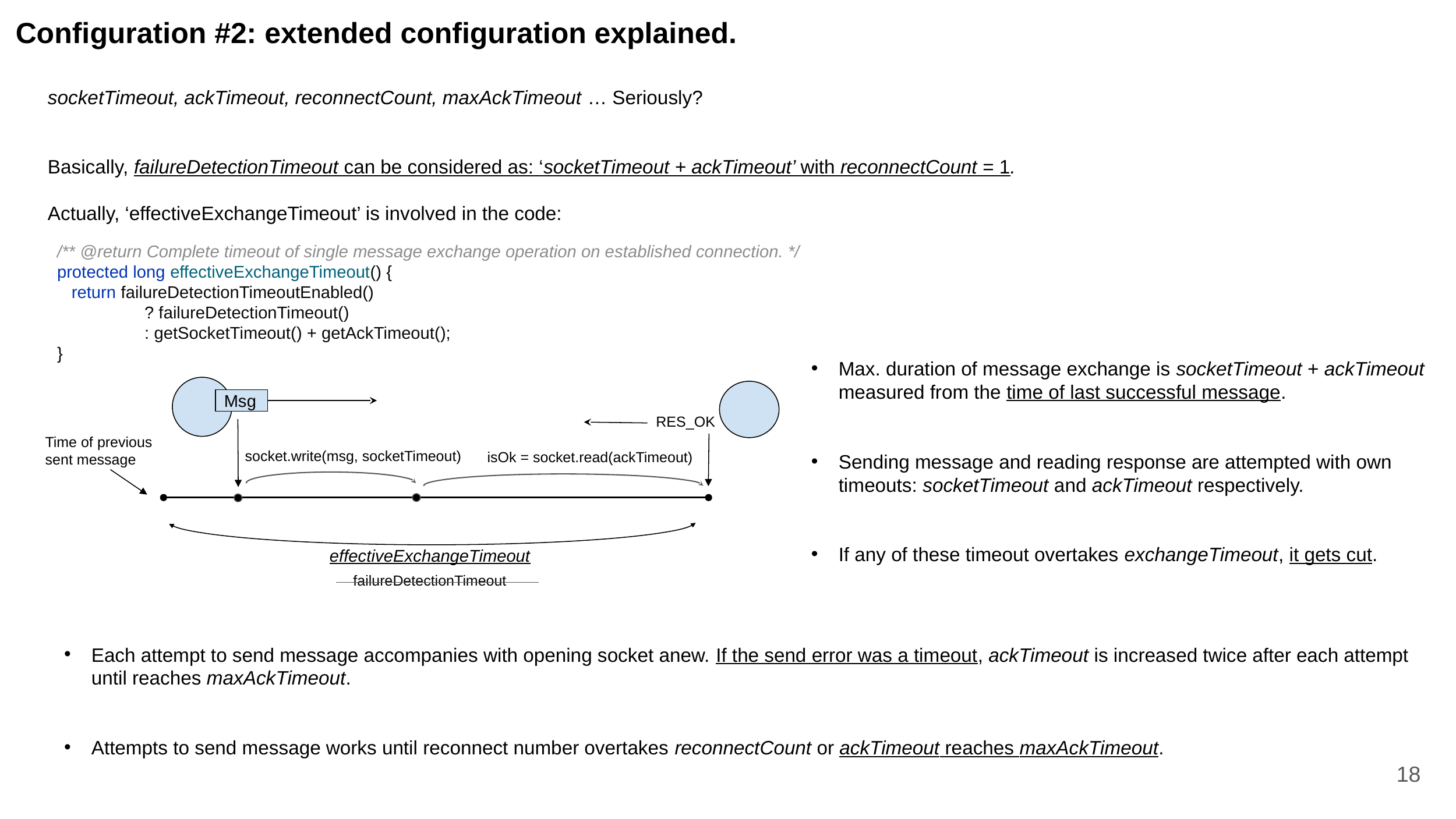

# Configuration #2: extended configuration explained.
socketTimeout, ackTimeout, reconnectCount, maxAckTimeout … Seriously?

Basically, failureDetectionTimeout can be considered as: ‘socketTimeout + ackTimeout’ with reconnectCount = 1.

Actually, ‘effectiveExchangeTimeout’ is involved in the code:

/** @return Complete timeout of single message exchange operation on established connection. */
protected long effectiveExchangeTimeout() {
   return failureDetectionTimeoutEnabled()
? failureDetectionTimeout()
: getSocketTimeout() + getAckTimeout();
}
Max. duration of message exchange is socketTimeout + ackTimeout measured from the time of last successful message.

Sending message and reading response are attempted with own timeouts: socketTimeout and ackTimeout respectively.

If any of these timeout overtakes exchangeTimeout, it gets cut.

Msg

RES_OK
Time of previous
sent message
socket.write(msg, socketTimeout)
isOk = socket.read(ackTimeout)

effectiveExchangeTimeout

failureDetectionTimeout
Each attempt to send message accompanies with opening socket anew. If the send error was a timeout, ackTimeout is increased twice after each attempt until reaches maxAckTimeout.

Attempts to send message works until reconnect number overtakes reconnectCount or ackTimeout reaches maxAckTimeout.

18